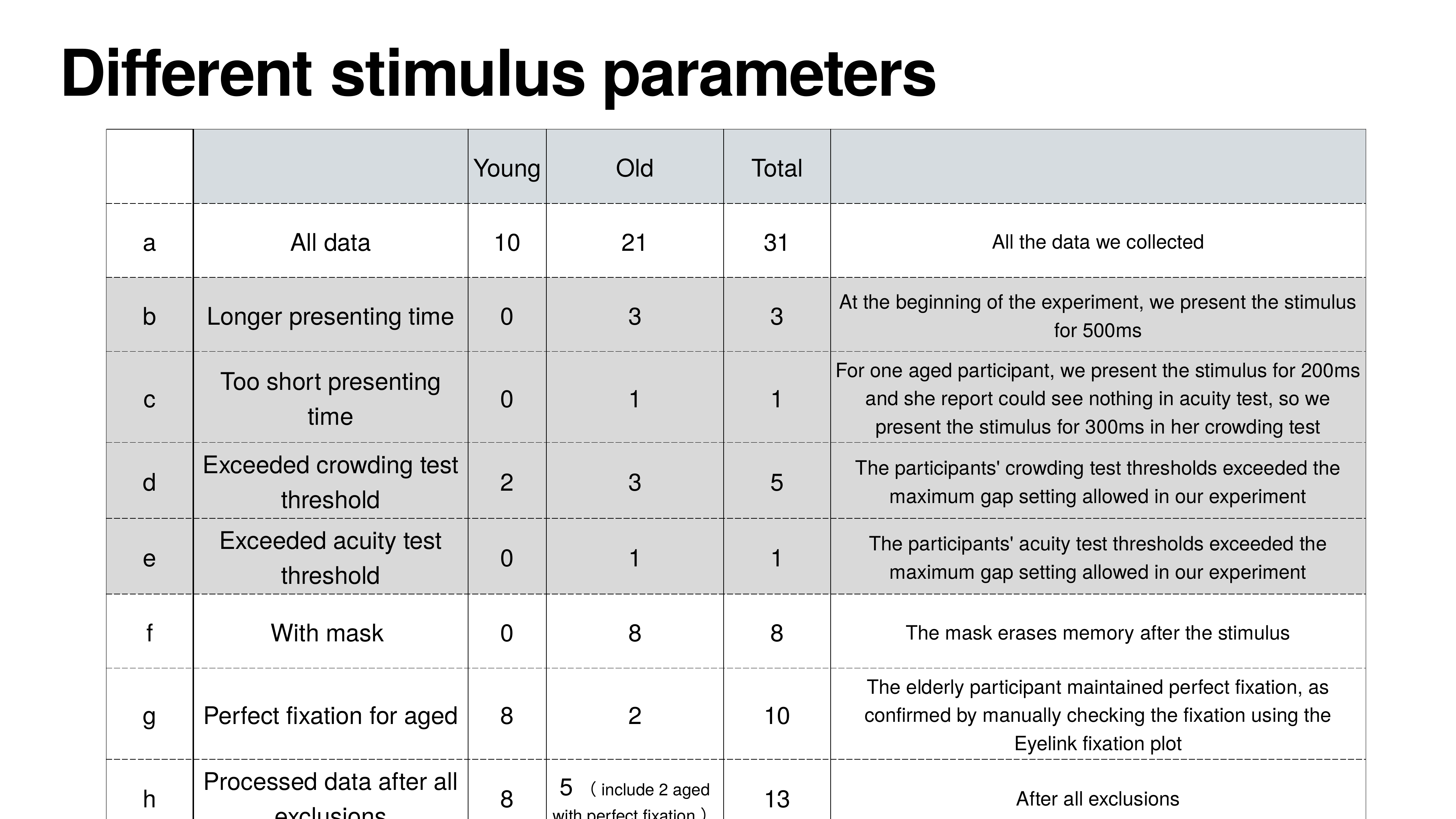

Different stimulus parameters
|  |  | Young | Old | Total |  |
| --- | --- | --- | --- | --- | --- |
| a | All data | 10 | 21 | 31 | All the data we collected |
| b | Longer presenting time | 0 | 3 | 3 | At the beginning of the experiment, we present the stimulus for 500ms |
| c | Too short presenting time | 0 | 1 | 1 | For one aged participant, we present the stimulus for 200ms and she report could see nothing in acuity test, so we present the stimulus for 300ms in her crowding test |
| d | Exceeded crowding test threshold | 2 | 3 | 5 | The participants' crowding test thresholds exceeded the maximum gap setting allowed in our experiment |
| e | Exceeded acuity test threshold | 0 | 1 | 1 | The participants' acuity test thresholds exceeded the maximum gap setting allowed in our experiment |
| f | With mask | 0 | 8 | 8 | The mask erases memory after the stimulus |
| g | Perfect fixation for aged | 8 | 2 | 10 | The elderly participant maintained perfect fixation, as confirmed by manually checking the fixation using the Eyelink fixation plot |
| h | Processed data after all exclusions | 8 | 5（include 2 aged with perfect fixation） | 13 | After all exclusions |